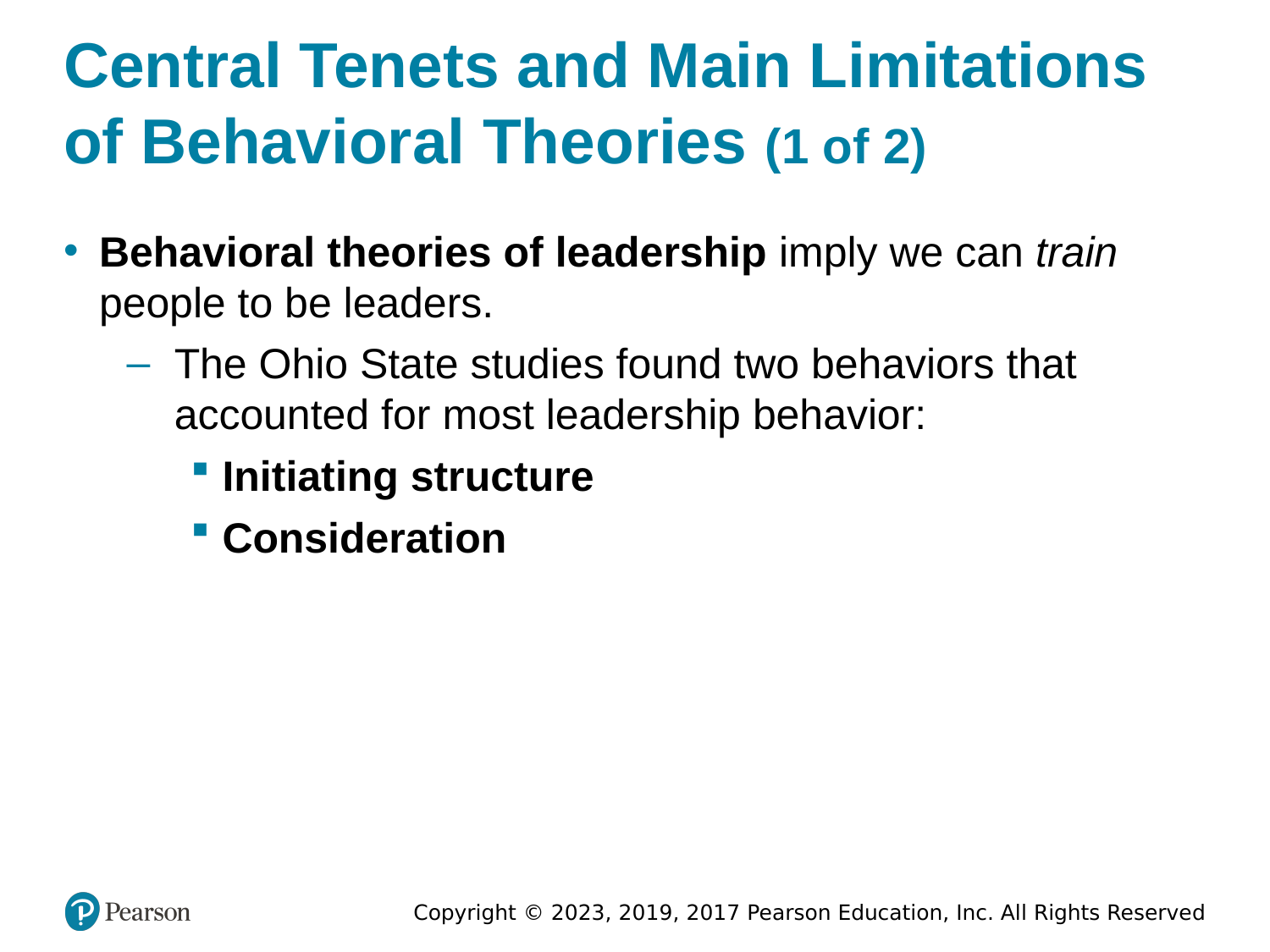

# Central Tenets and Main Limitations of Behavioral Theories (1 of 2)
Behavioral theories of leadership imply we can train people to be leaders.
The Ohio State studies found two behaviors that accounted for most leadership behavior:
Initiating structure
Consideration